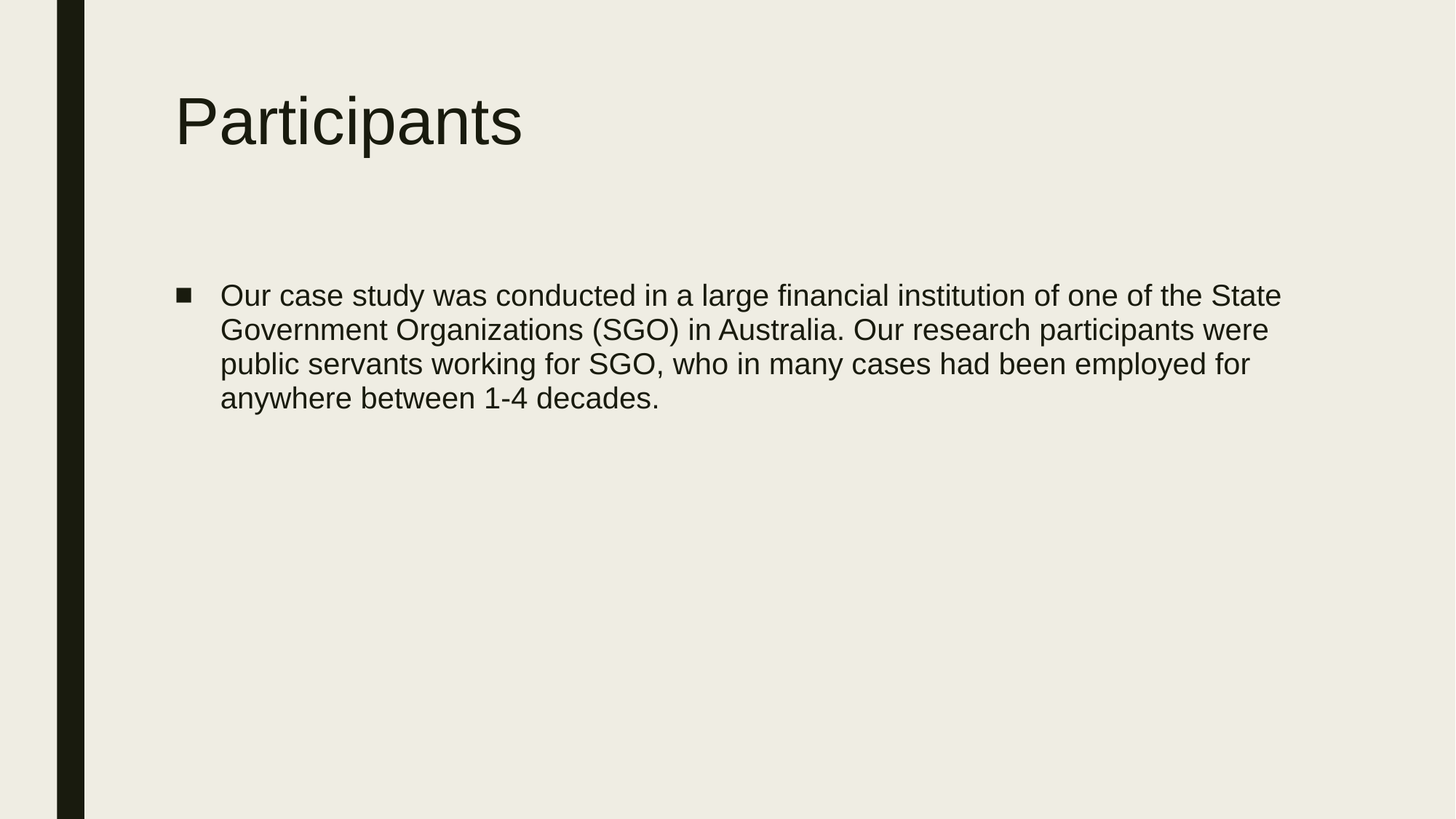

# Participants
Our case study was conducted in a large financial institution of one of the State Government Organizations (SGO) in Australia. Our research participants were public servants working for SGO, who in many cases had been employed for anywhere between 1-4 decades.